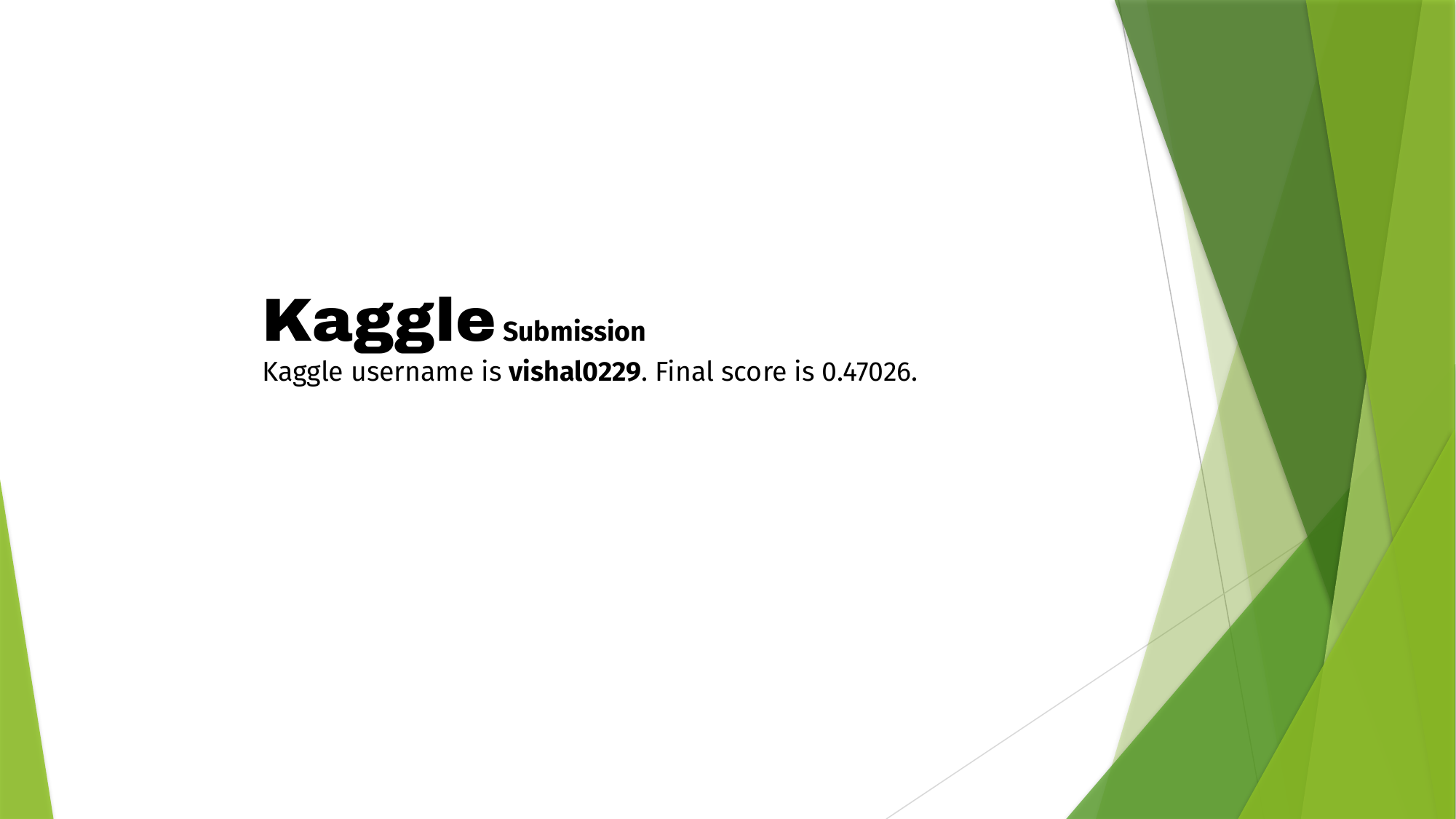

Kaggle Submission
Kaggle username is vishal0229. Final score is 0.47026.